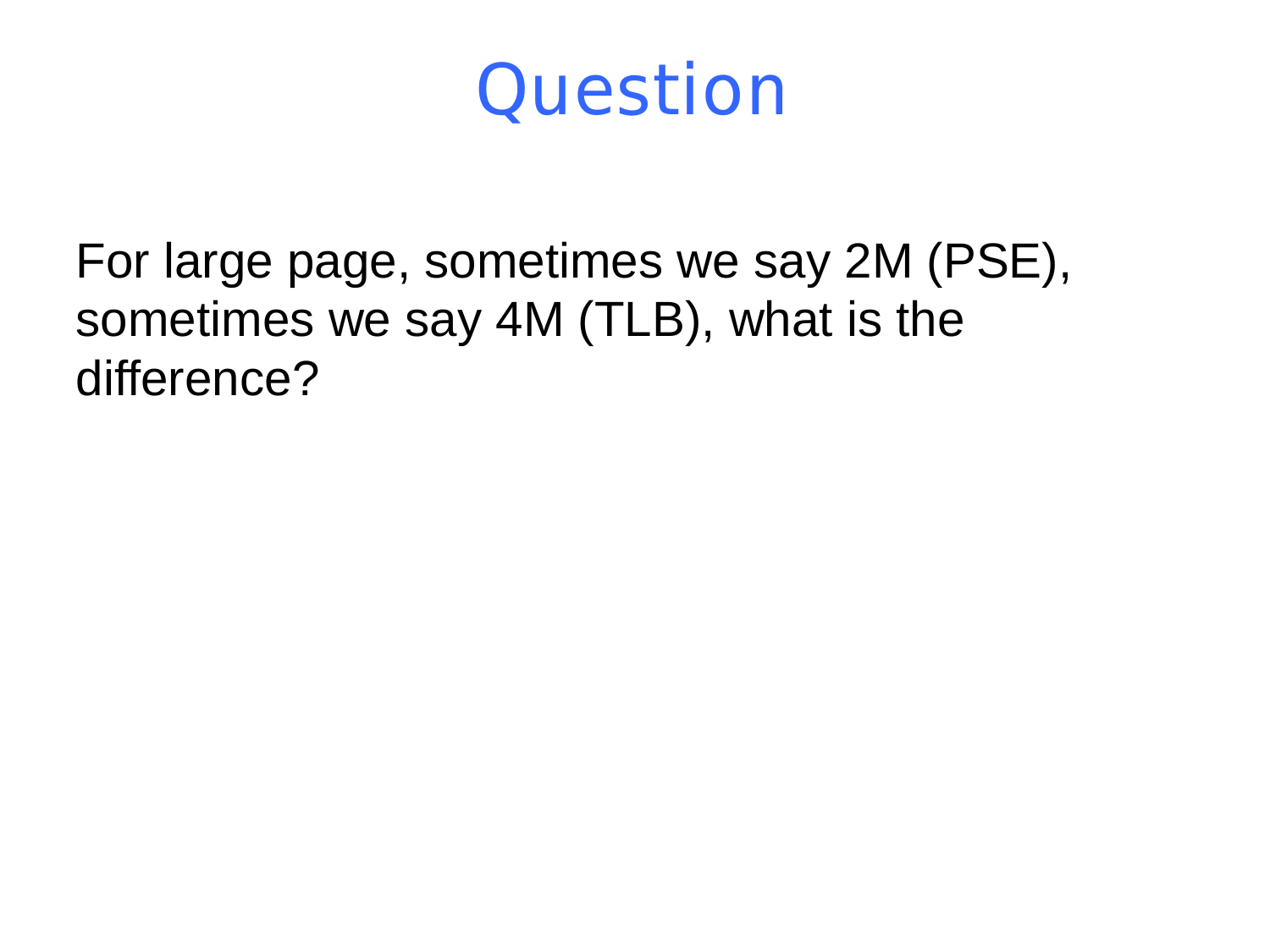

Question
For large page, sometimes we say 2M (PSE), sometimes we say 4M (TLB), what is the difference?